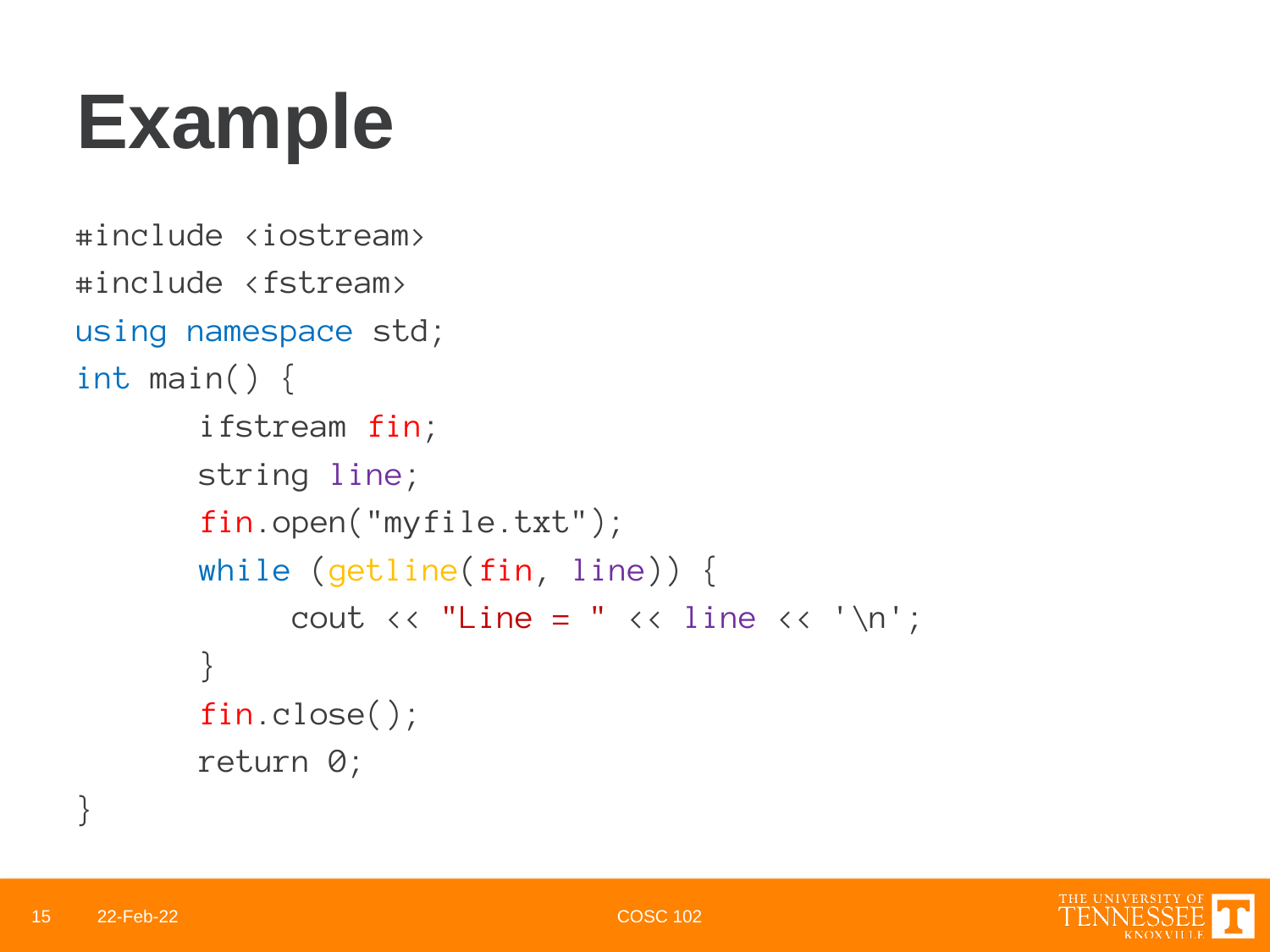

# Example
#include <iostream>
#include <fstream>
using namespace std;
int main() {
	ifstream fin;
	string line;
	fin.open("myfile.txt");
	while (getline(fin, line)) {
	     cout << "Line = " << line << '\n';
	}
	fin.close();
	return 0;
}
15
22-Feb-22
COSC 102